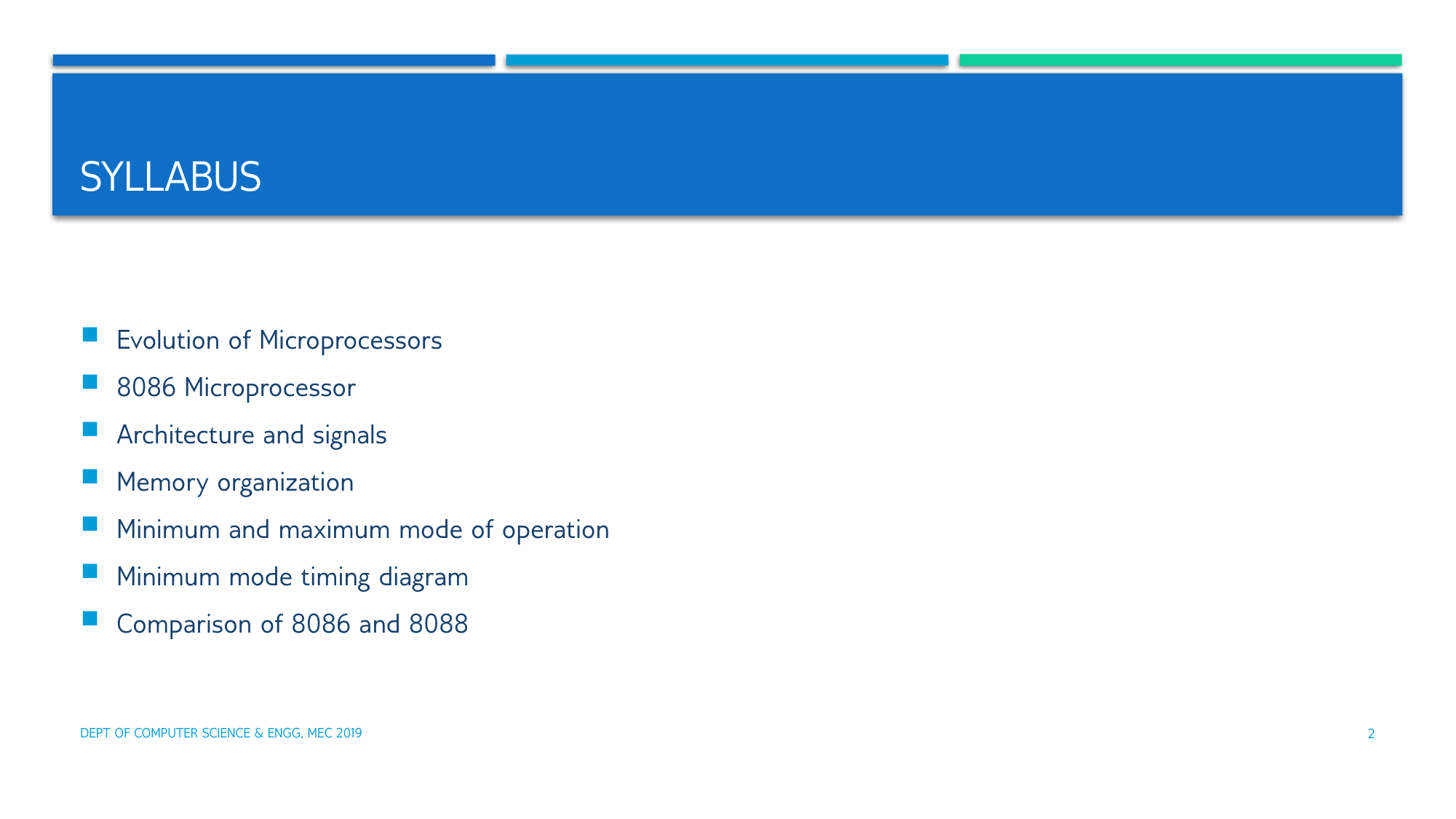

# SYLLABUS
Evolution of Microprocessors
8086 Microprocessor
Architecture and signals
Memory organization
Minimum and maximum mode of operation
Minimum mode timing diagram
Comparison of 8086 and 8088
DEPT OF COMPUTER SCIENCE & ENGG, MEC 2019
2